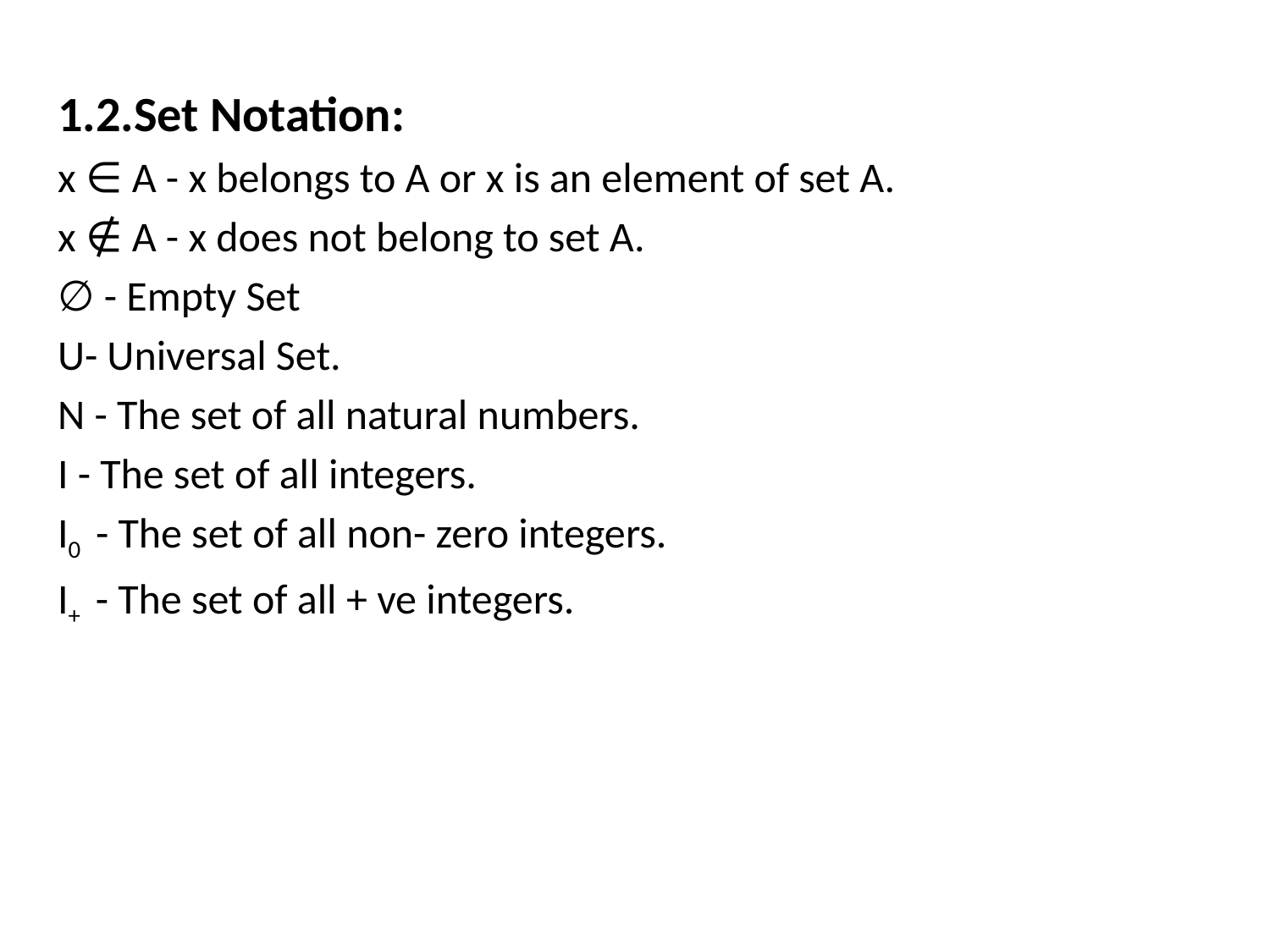

1.2.Set Notation:
x ∈ A - x belongs to A or x is an element of set A.
x ∉ A - x does not belong to set A.
∅ - Empty Set
U- Universal Set.
N - The set of all natural numbers.
I - The set of all integers.
I0  - The set of all non- zero integers.
I+  - The set of all + ve integers.